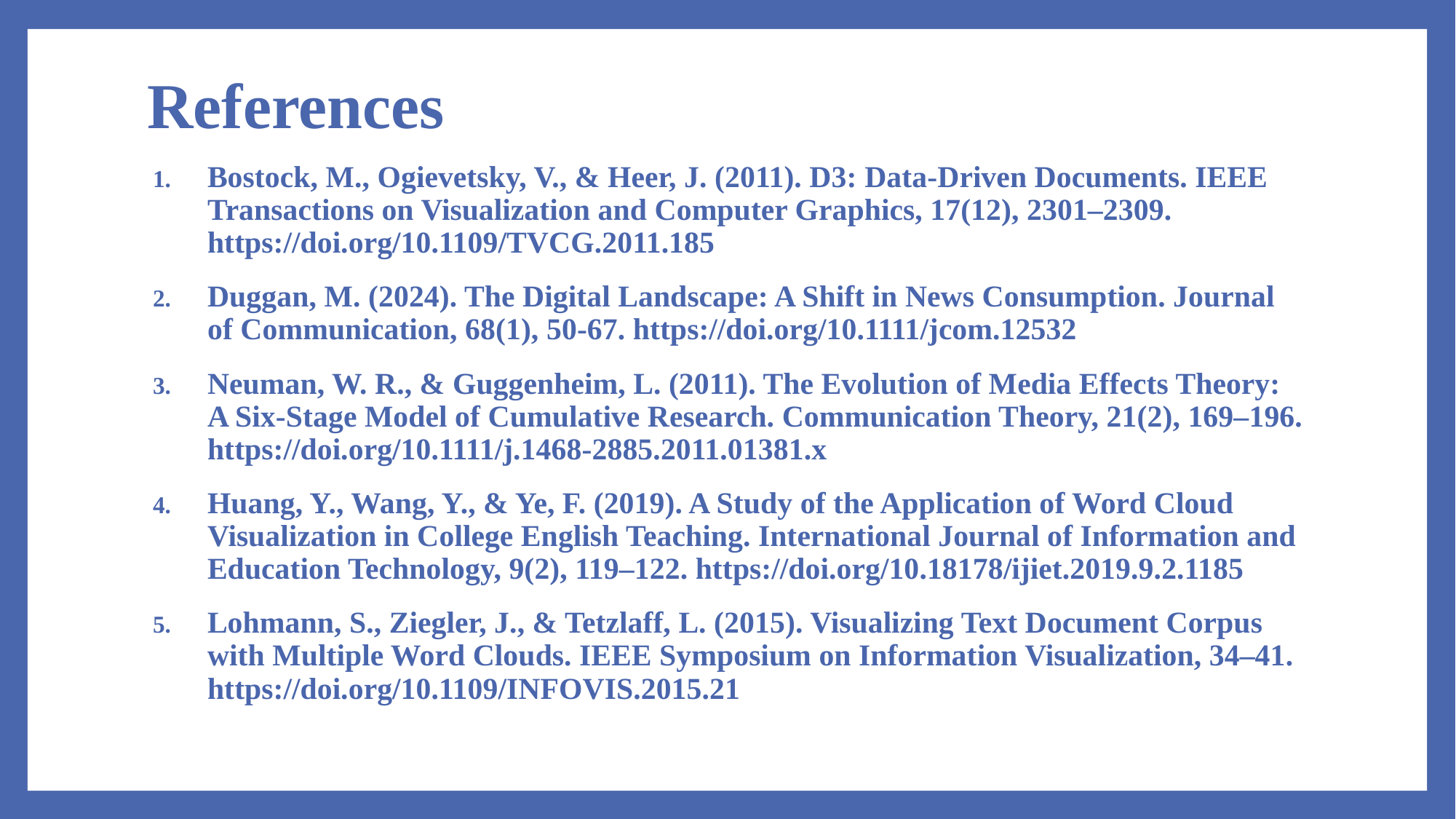

# References
Bostock, M., Ogievetsky, V., & Heer, J. (2011). D3: Data-Driven Documents. IEEE Transactions on Visualization and Computer Graphics, 17(12), 2301–2309. https://doi.org/10.1109/TVCG.2011.185
Duggan, M. (2024). The Digital Landscape: A Shift in News Consumption. Journal of Communication, 68(1), 50-67. https://doi.org/10.1111/jcom.12532
Neuman, W. R., & Guggenheim, L. (2011). The Evolution of Media Effects Theory: A Six-Stage Model of Cumulative Research. Communication Theory, 21(2), 169–196. https://doi.org/10.1111/j.1468-2885.2011.01381.x
Huang, Y., Wang, Y., & Ye, F. (2019). A Study of the Application of Word Cloud Visualization in College English Teaching. International Journal of Information and Education Technology, 9(2), 119–122. https://doi.org/10.18178/ijiet.2019.9.2.1185
Lohmann, S., Ziegler, J., & Tetzlaff, L. (2015). Visualizing Text Document Corpus with Multiple Word Clouds. IEEE Symposium on Information Visualization, 34–41. https://doi.org/10.1109/INFOVIS.2015.21